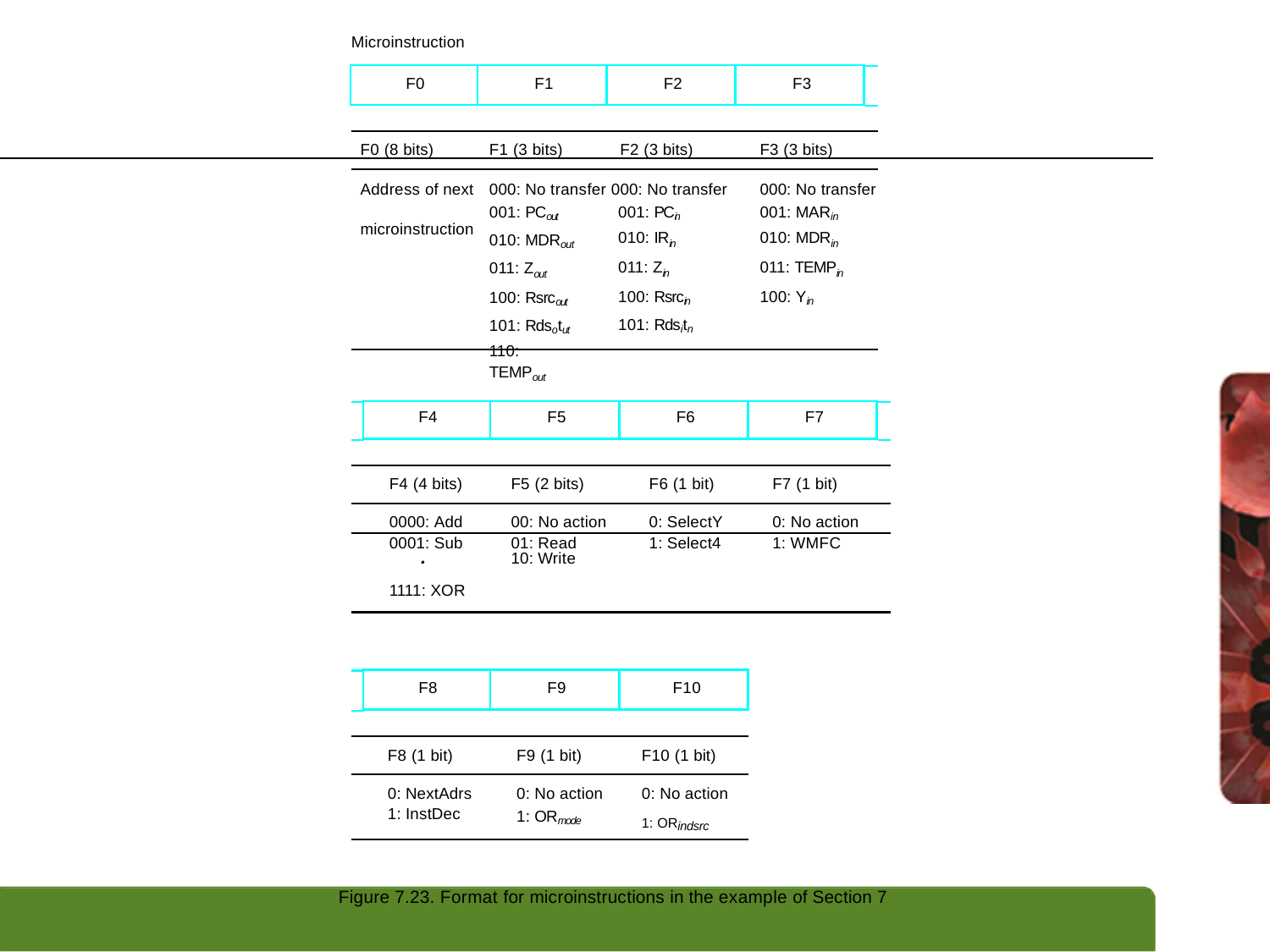

Microinstruction
| F0 | F1 | F2 | F3 |
| --- | --- | --- | --- |

F0 (8 bits)
F1 (3 bits)	F2 (3 bits)
F3 (3 bits)

Address of next  microinstruction
000: No transfer 000: No transfer
000: No transfer
001: MARin
010: MDRin
011: TEMPin
100: Yin
001: PCout
010: MDRout  011: Zout  100: Rsrcout
101: Rdsotut
110: TEMPout
001: PCin
010: IRin
011: Zin
100: Rsrcin
101: Rdsitn

| F4 | F5 | F6 | F7 |
| --- | --- | --- | --- |

| F4 (4 bits) | F5 (2 bits) | F6 (1 bit) | F7 (1 bit) |
| --- | --- | --- | --- |
| 0000: Add | 00: No action | 0: SelectY | 0: No action |
| 0001: Sub | 01: Read 10: Write | 1: Select4 | 1: WMFC |
|  |  |  |  |
| 1111: XOR |  |  |  |

| F8 | F9 | F10 |
| --- | --- | --- |

F8 (1 bit)
F9 (1 bit)
F10 (1 bit)

0: No action
1: ORindsrc
0: NextAdrs
1: InstDec
0: No action
1: ORmode

Figure 7.23. Format for microinstructions in the example of Section 7